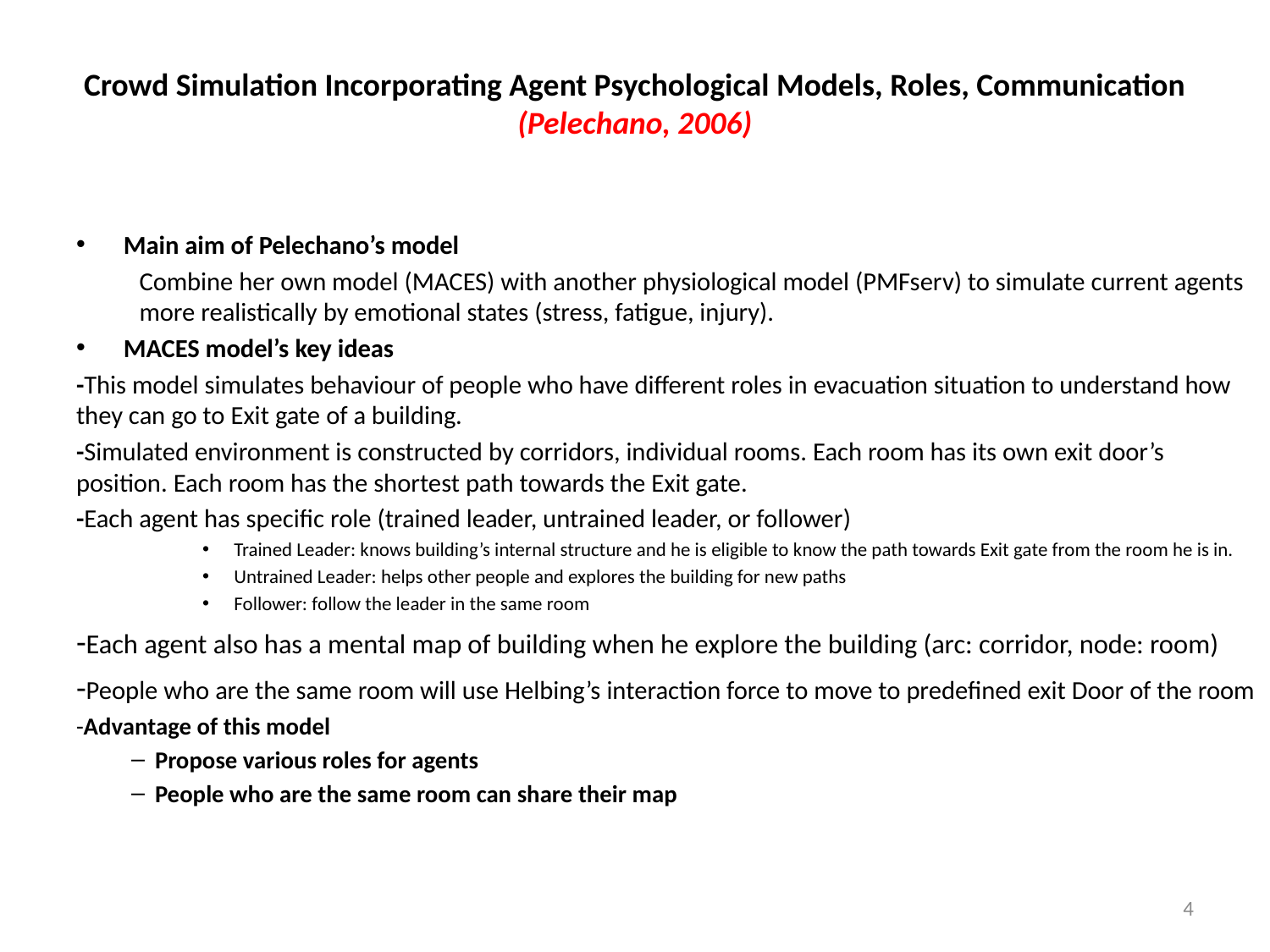

# Crowd Simulation Incorporating Agent Psychological Models, Roles, Communication (Pelechano, 2006)
Main aim of Pelechano’s model
Combine her own model (MACES) with another physiological model (PMFserv) to simulate current agents more realistically by emotional states (stress, fatigue, injury).
MACES model’s key ideas
-This model simulates behaviour of people who have different roles in evacuation situation to understand how they can go to Exit gate of a building.
-Simulated environment is constructed by corridors, individual rooms. Each room has its own exit door’s position. Each room has the shortest path towards the Exit gate.
-Each agent has specific role (trained leader, untrained leader, or follower)
Trained Leader: knows building’s internal structure and he is eligible to know the path towards Exit gate from the room he is in.
Untrained Leader: helps other people and explores the building for new paths
Follower: follow the leader in the same room
-Each agent also has a mental map of building when he explore the building (arc: corridor, node: room)
-People who are the same room will use Helbing’s interaction force to move to predefined exit Door of the room
-Advantage of this model
Propose various roles for agents
People who are the same room can share their map

4